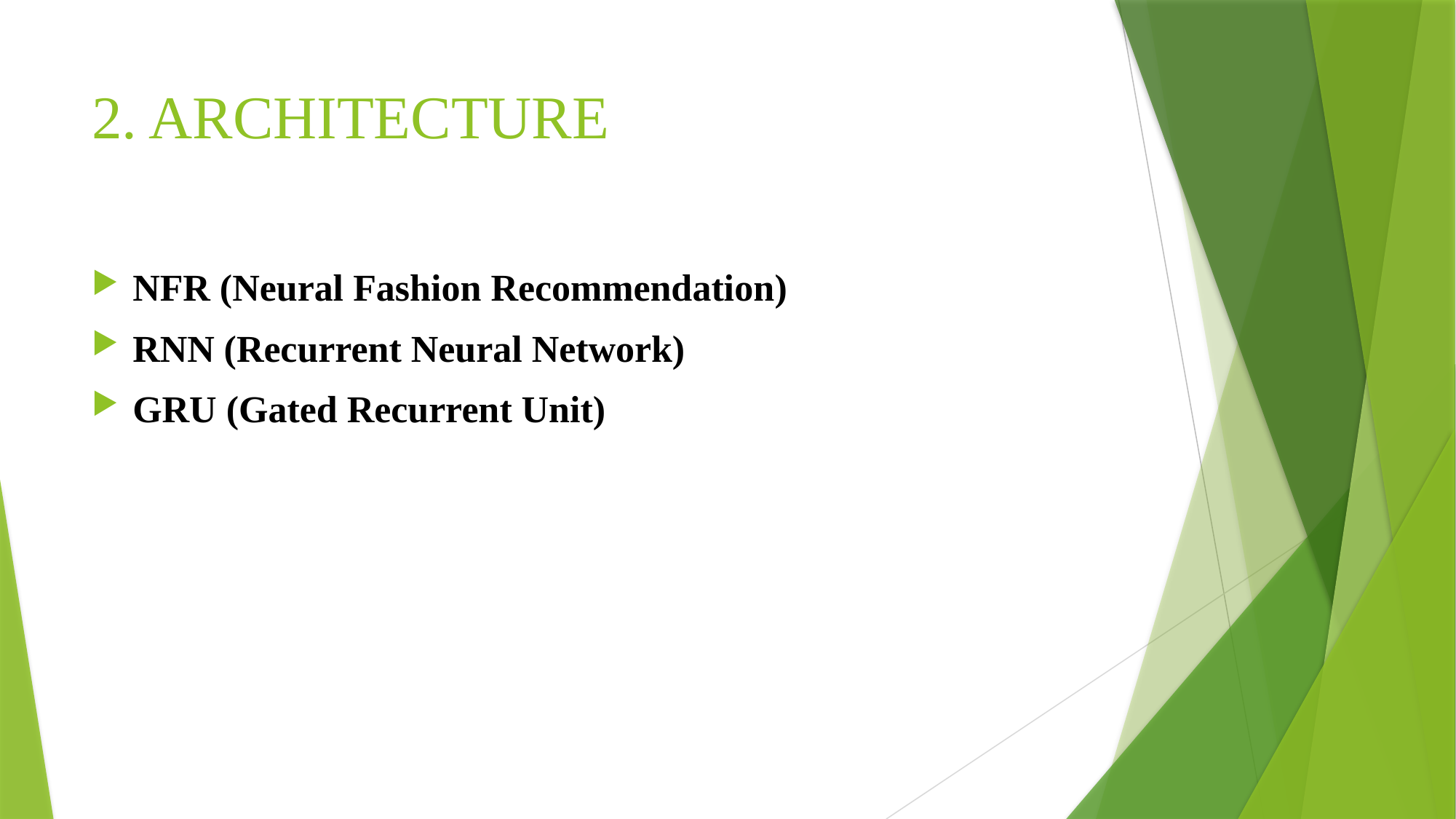

# 2. ARCHITECTURE
NFR (Neural Fashion Recommendation)
RNN (Recurrent Neural Network)
GRU (Gated Recurrent Unit)